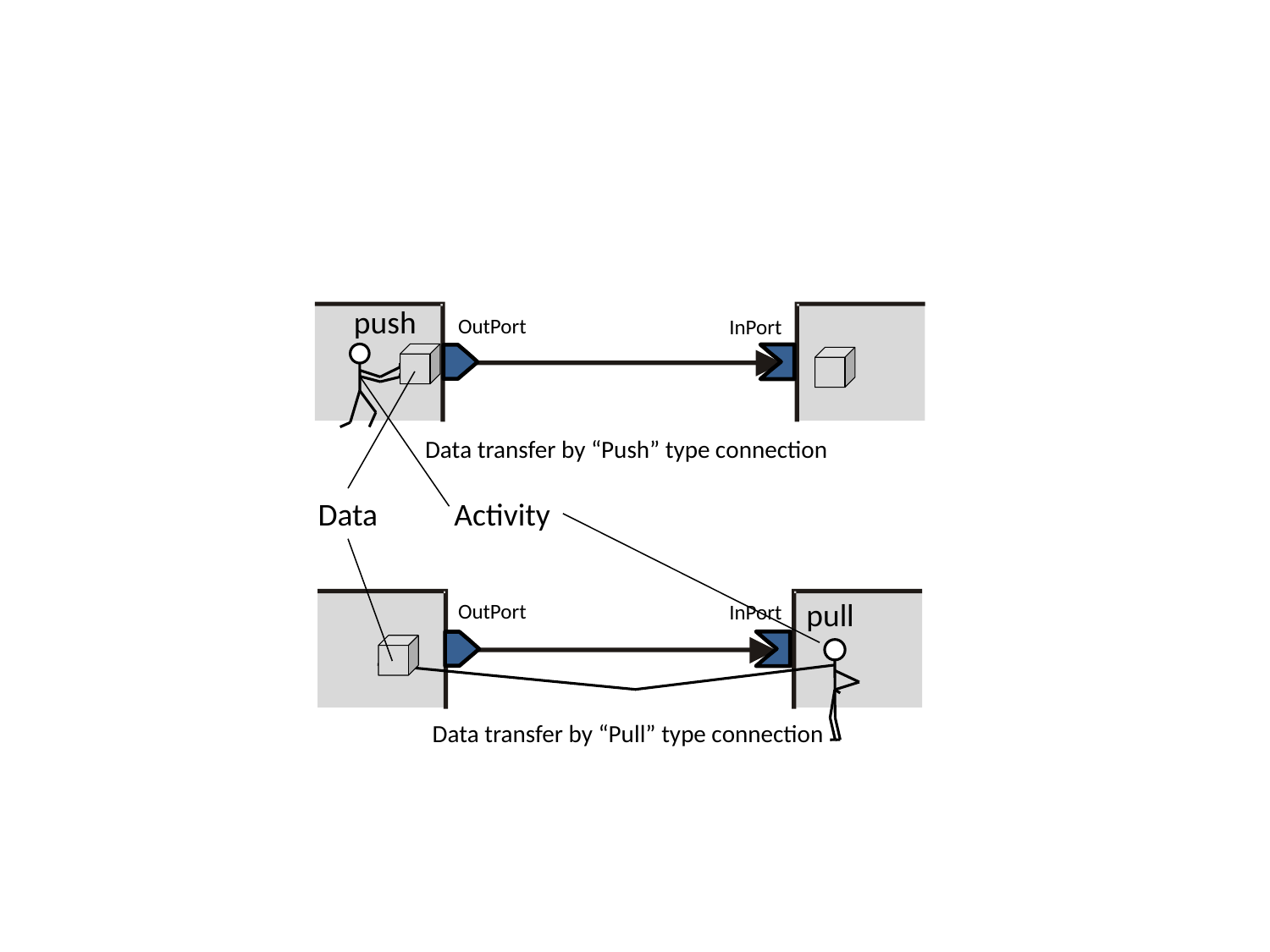

#
push

OutPort
InPort
Data transfer by “Push” type connection
Data
Activity
pull

OutPort
InPort
Data transfer by “Pull” type connection